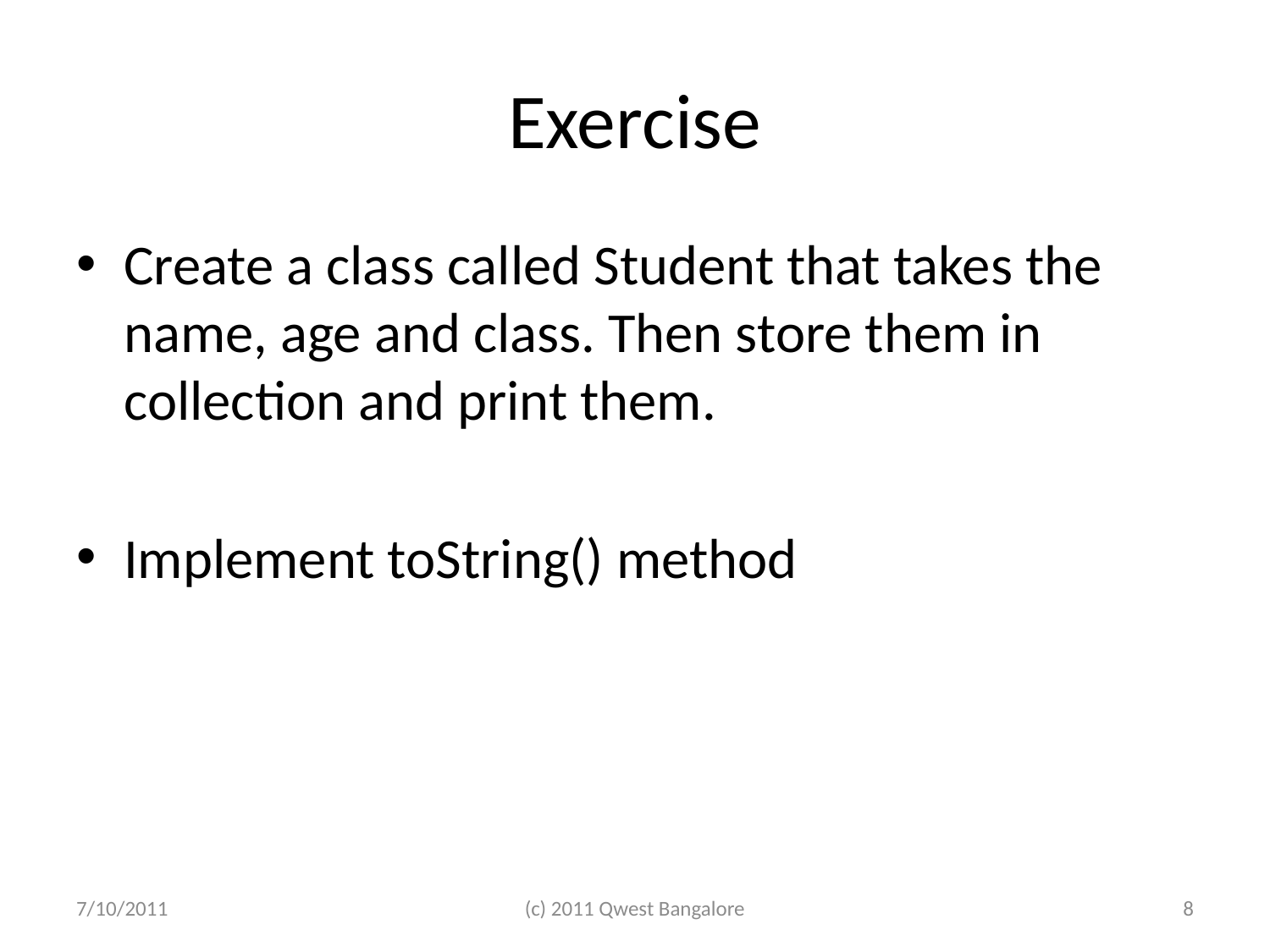

# Exercise
Create a class called Student that takes the name, age and class. Then store them in collection and print them.

Implement toString() method
7/10/2011
(c) 2011 Qwest Bangalore
8